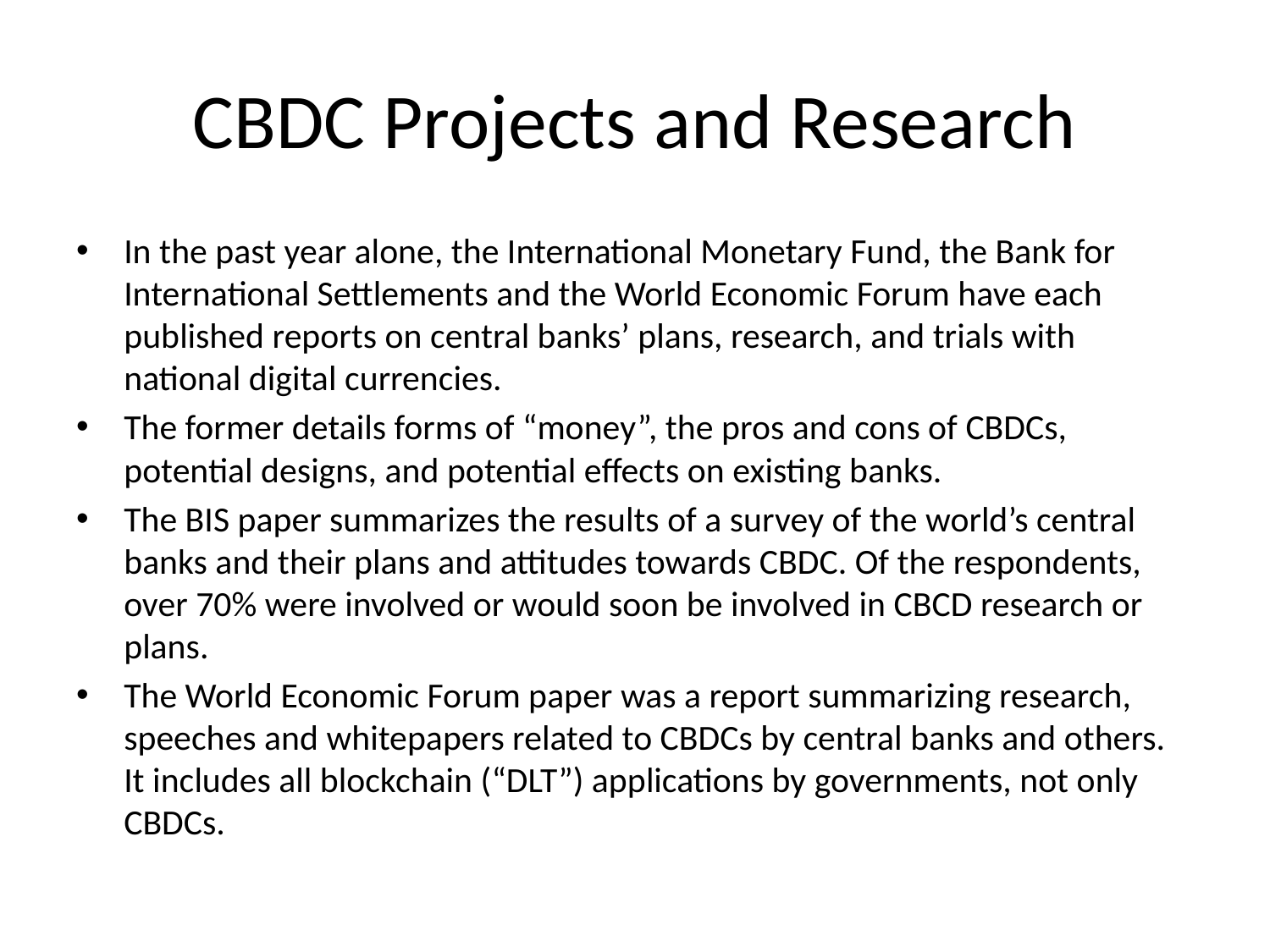

# CBDC Projects and Research
In the past year alone, the International Monetary Fund, the Bank for International Settlements and the World Economic Forum have each published reports on central banks’ plans, research, and trials with national digital currencies.
The former details forms of “money”, the pros and cons of CBDCs, potential designs, and potential effects on existing banks.
The BIS paper summarizes the results of a survey of the world’s central banks and their plans and attitudes towards CBDC. Of the respondents, over 70% were involved or would soon be involved in CBCD research or plans.
The World Economic Forum paper was a report summarizing research, speeches and whitepapers related to CBDCs by central banks and others.  It includes all blockchain (“DLT”) applications by governments, not only CBDCs.